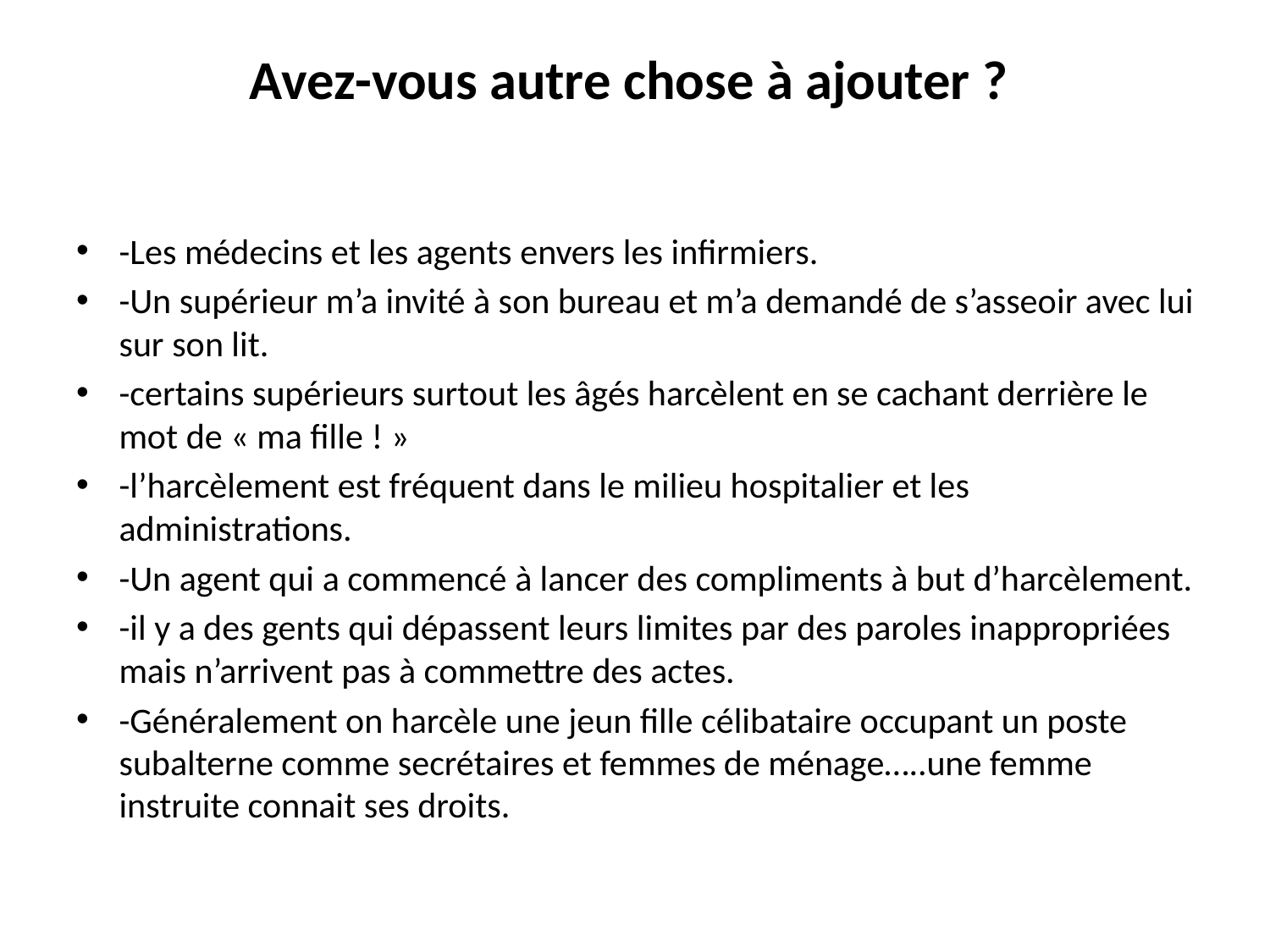

# Avez-vous autre chose à ajouter ?
-Les médecins et les agents envers les infirmiers.
-Un supérieur m’a invité à son bureau et m’a demandé de s’asseoir avec lui sur son lit.
-certains supérieurs surtout les âgés harcèlent en se cachant derrière le mot de « ma fille ! »
-l’harcèlement est fréquent dans le milieu hospitalier et les administrations.
-Un agent qui a commencé à lancer des compliments à but d’harcèlement.
-il y a des gents qui dépassent leurs limites par des paroles inappropriées mais n’arrivent pas à commettre des actes.
-Généralement on harcèle une jeun fille célibataire occupant un poste subalterne comme secrétaires et femmes de ménage…..une femme instruite connait ses droits.